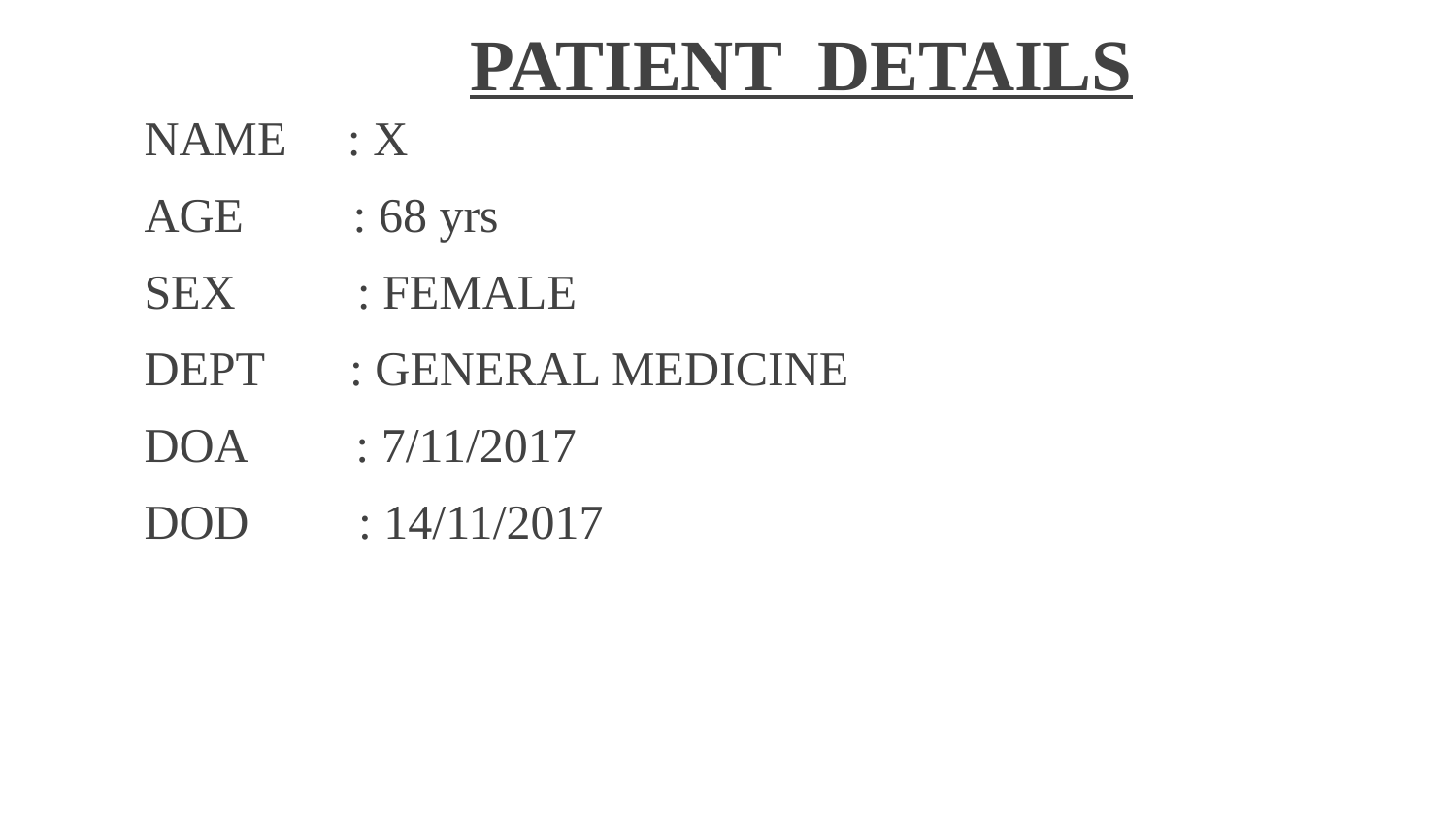

# PATIENT  DETAILS
NAME     : X
AGE         : 68 yrs
SEX          : FEMALE
DEPT       : GENERAL MEDICINE
DOA         : 7/11/2017
DOD         : 14/11/2017